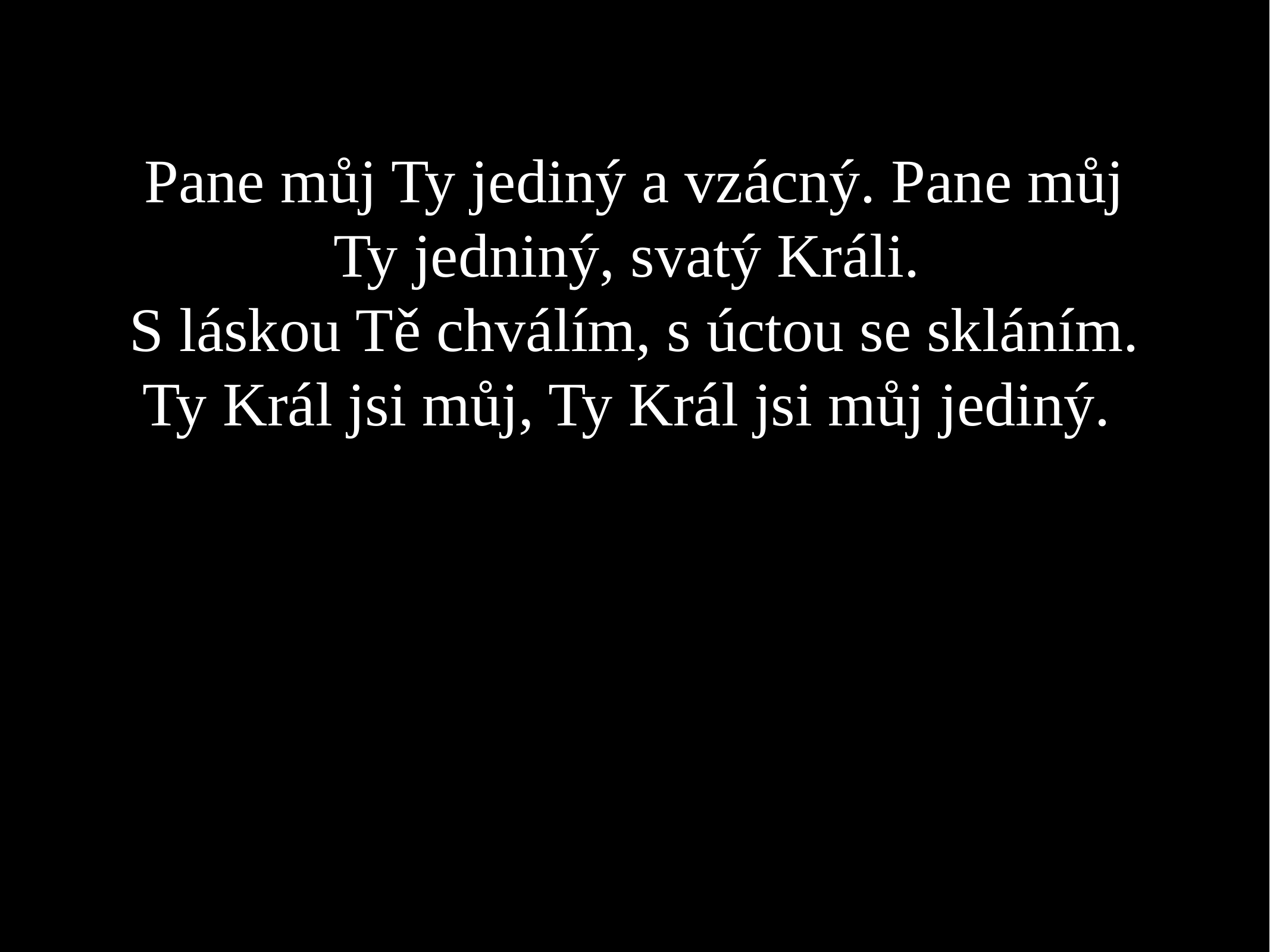

# Pane můj Ty jediný a vzácný. Pane můj Ty jedniný, svatý Králi.
S láskou Tě chválím, s úctou se skláním.
Ty Král jsi můj, Ty Král jsi můj jediný.